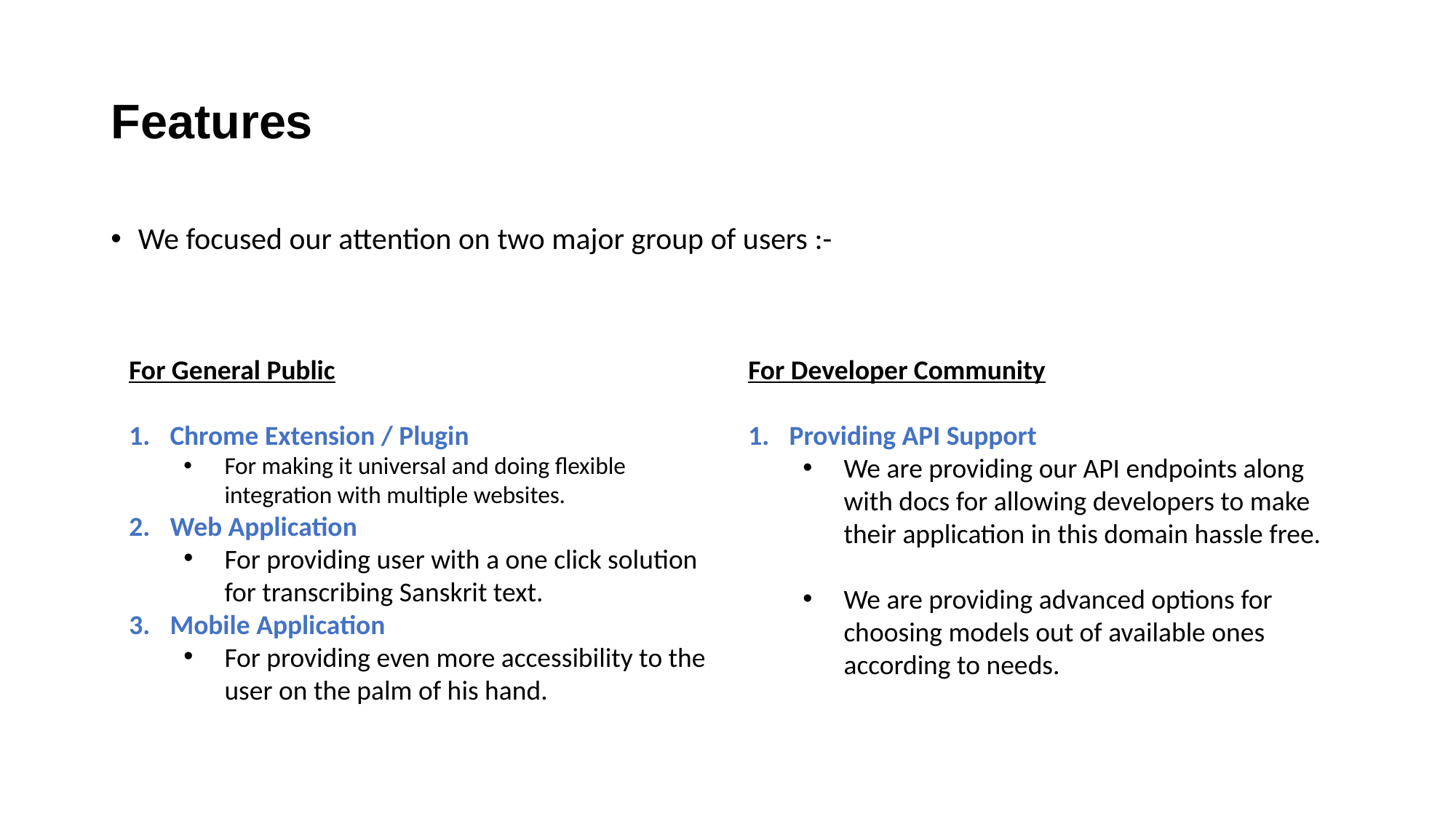

# Features
We focused our attention on two major group of users :-

For General Public

Chrome Extension / Plugin
For making it universal and doing flexible integration with multiple websites.
Web Application
For providing user with a one click solution for transcribing Sanskrit text.
Mobile Application
For providing even more accessibility to the user on the palm of his hand.

For Developer Community

Providing API Support
We are providing our API endpoints along with docs for allowing developers to make their application in this domain hassle free.

We are providing advanced options for choosing models out of available ones according to needs.